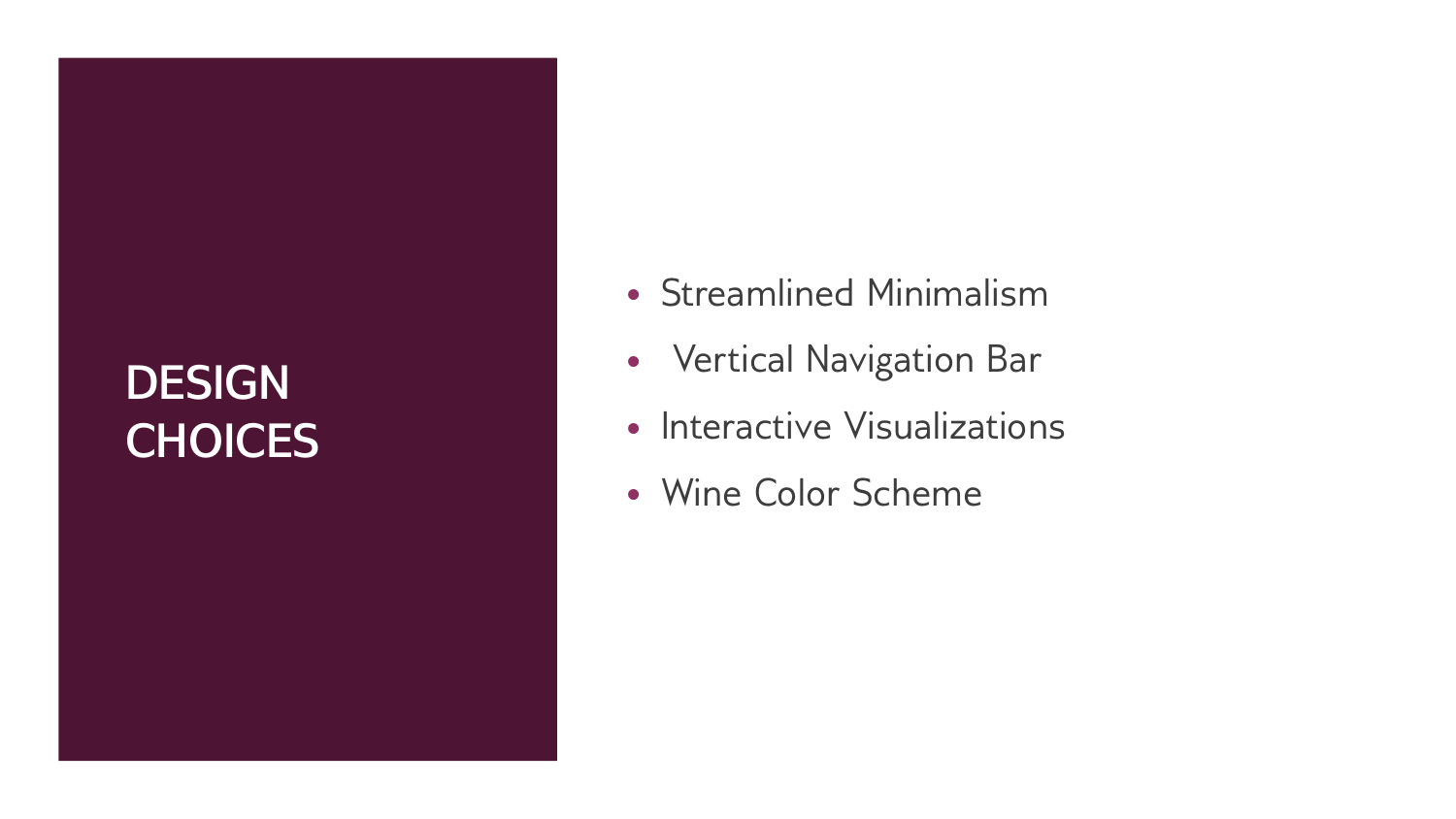

# DESIGN CHOICES
Streamlined Minimalism
 Vertical Navigation Bar
Interactive Visualizations
Wine Color Scheme